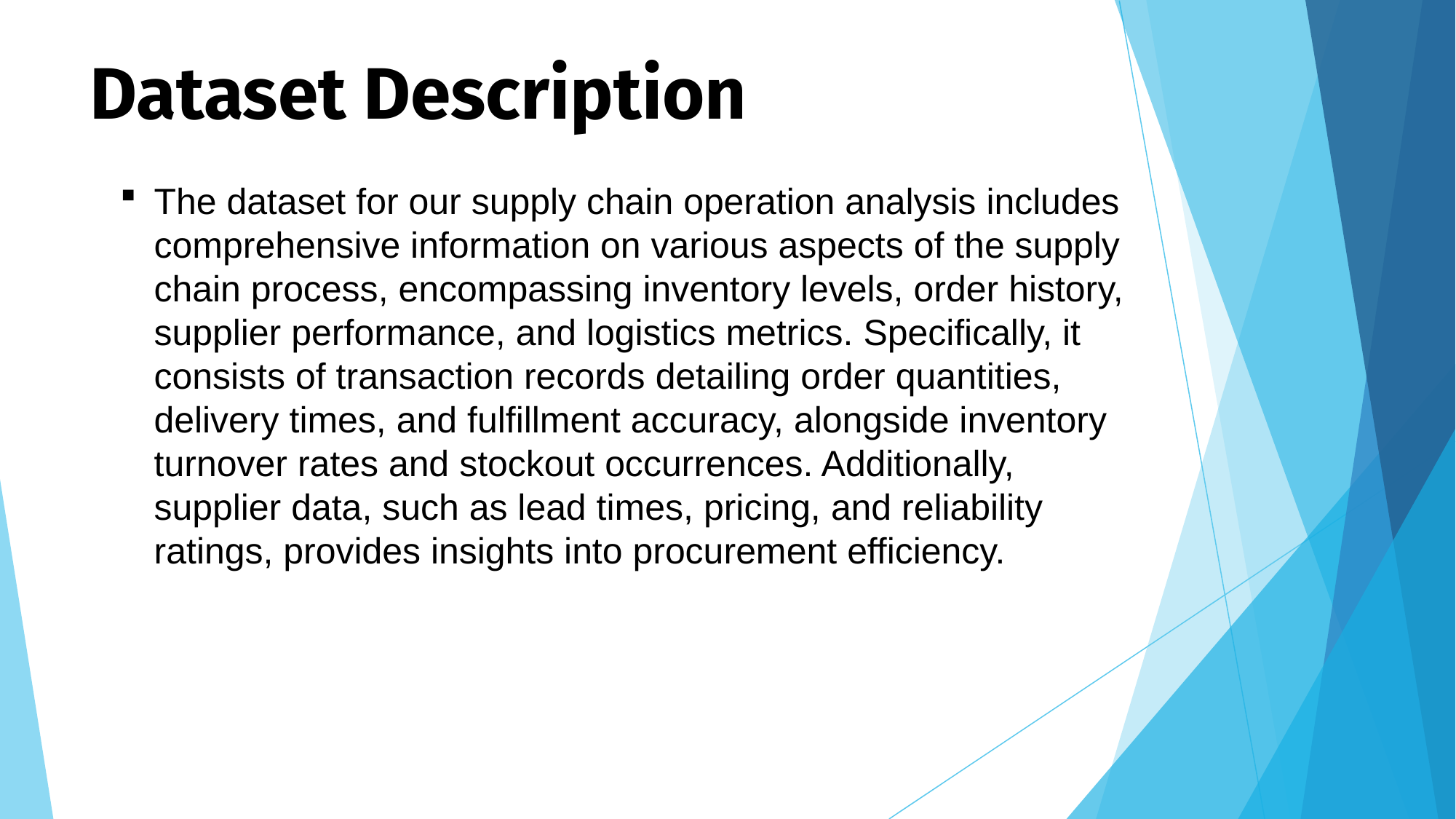

# Dataset Description
The dataset for our supply chain operation analysis includes comprehensive information on various aspects of the supply chain process, encompassing inventory levels, order history, supplier performance, and logistics metrics. Specifically, it consists of transaction records detailing order quantities, delivery times, and fulfillment accuracy, alongside inventory turnover rates and stockout occurrences. Additionally, supplier data, such as lead times, pricing, and reliability ratings, provides insights into procurement efficiency.